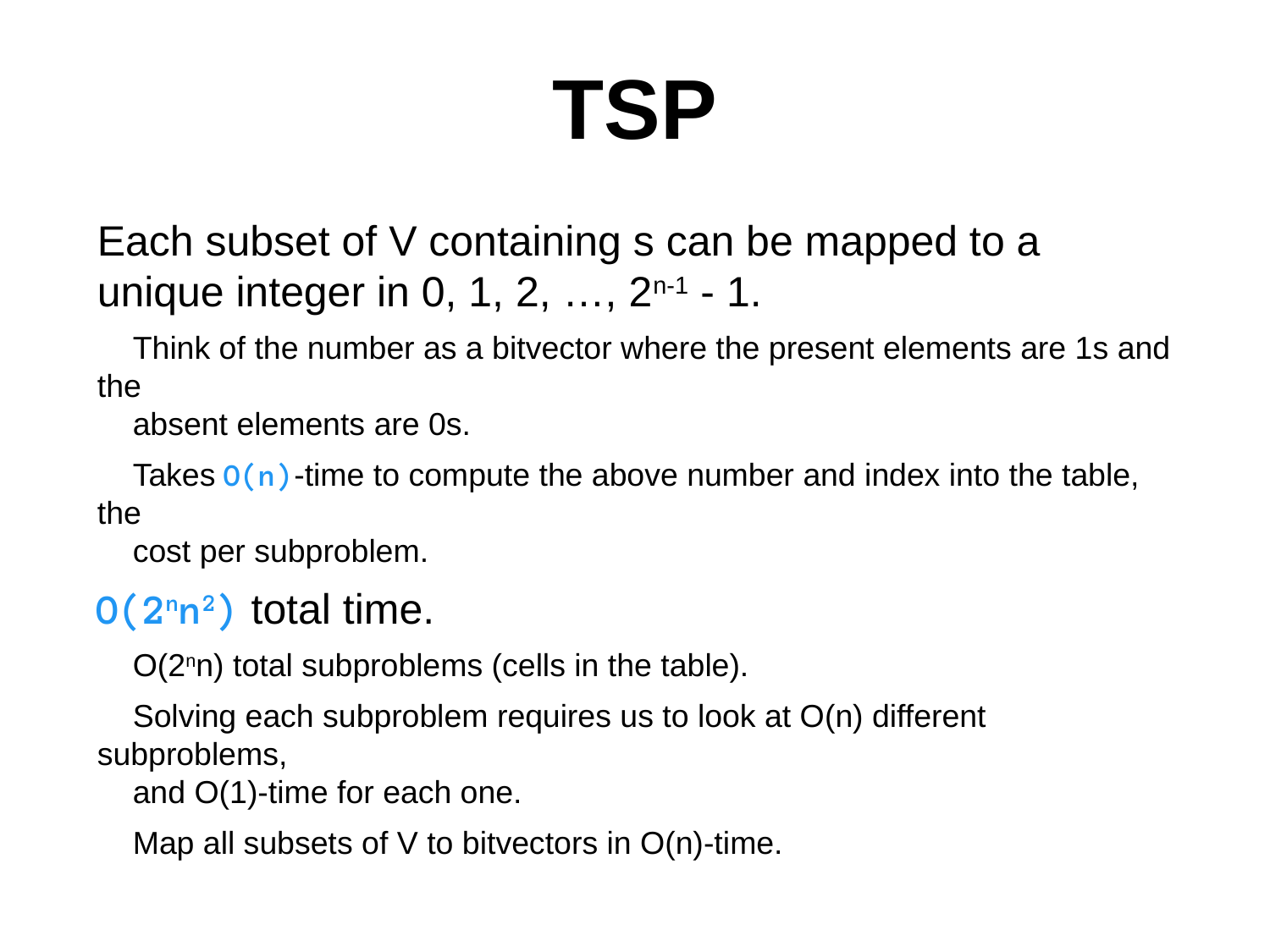

TSP
Each subset of V containing s can be mapped to a unique integer in 0, 1, 2, …, 2n-1 - 1.

    Think of the number as a bitvector where the present elements are 1s and the
    absent elements are 0s.

    Takes O(n)-time to compute the above number and index into the table, the
    cost per subproblem.

O(2nn2) total time.

    O(2nn) total subproblems (cells in the table).

    Solving each subproblem requires us to look at O(n) different subproblems,
    and O(1)-time for each one.

    Map all subsets of V to bitvectors in O(n)-time.